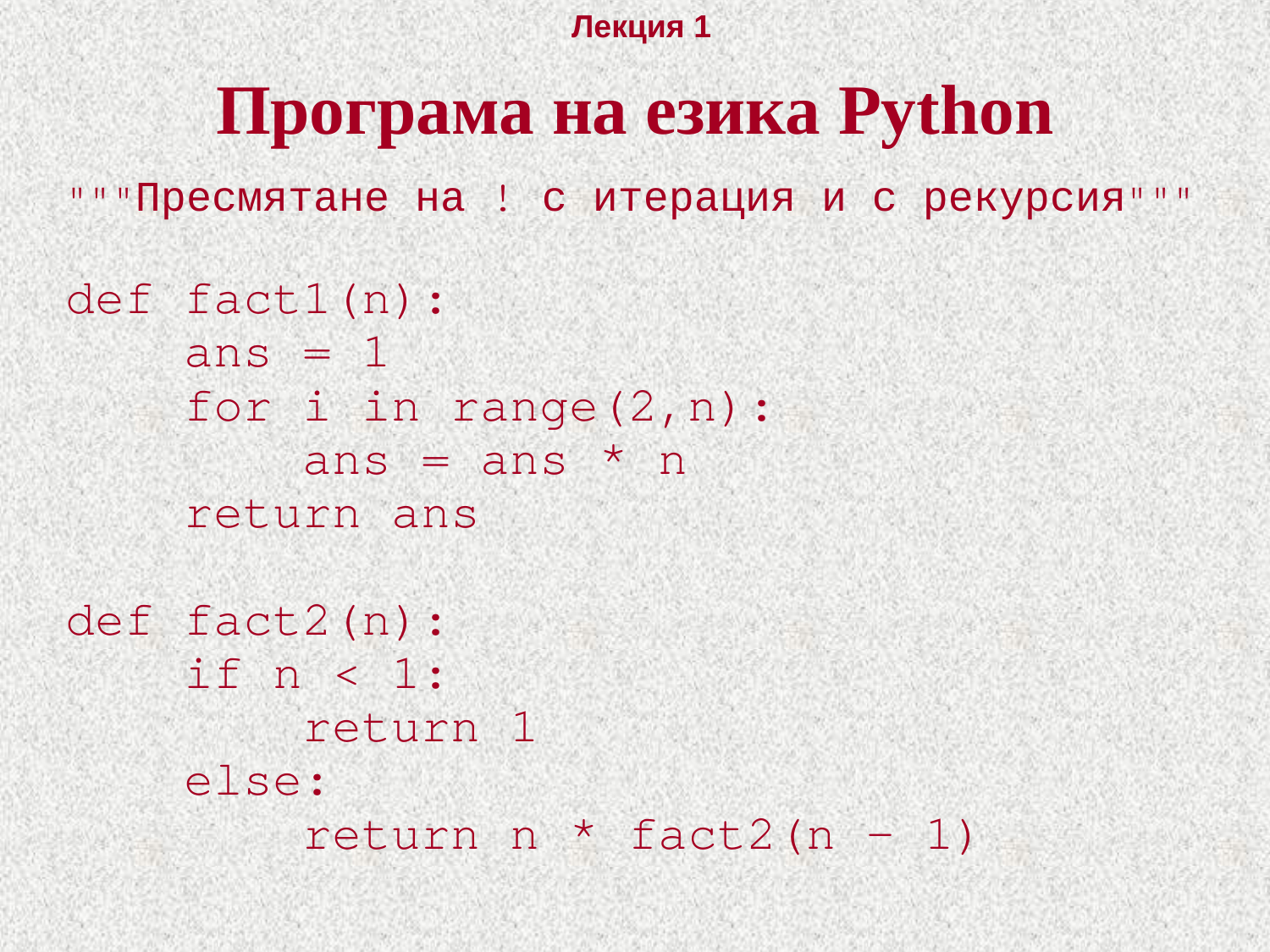

# Програма на езика Python
"""Пресмятане на ! с итерация и с рекурсия"""

def fact1(n):
    ans = 1
    for i in range(2,n):
        ans = ans * n
    return ans

def fact2(n):
    if n < 1:
        return 1
    else:
        return n * fact2(n - 1)